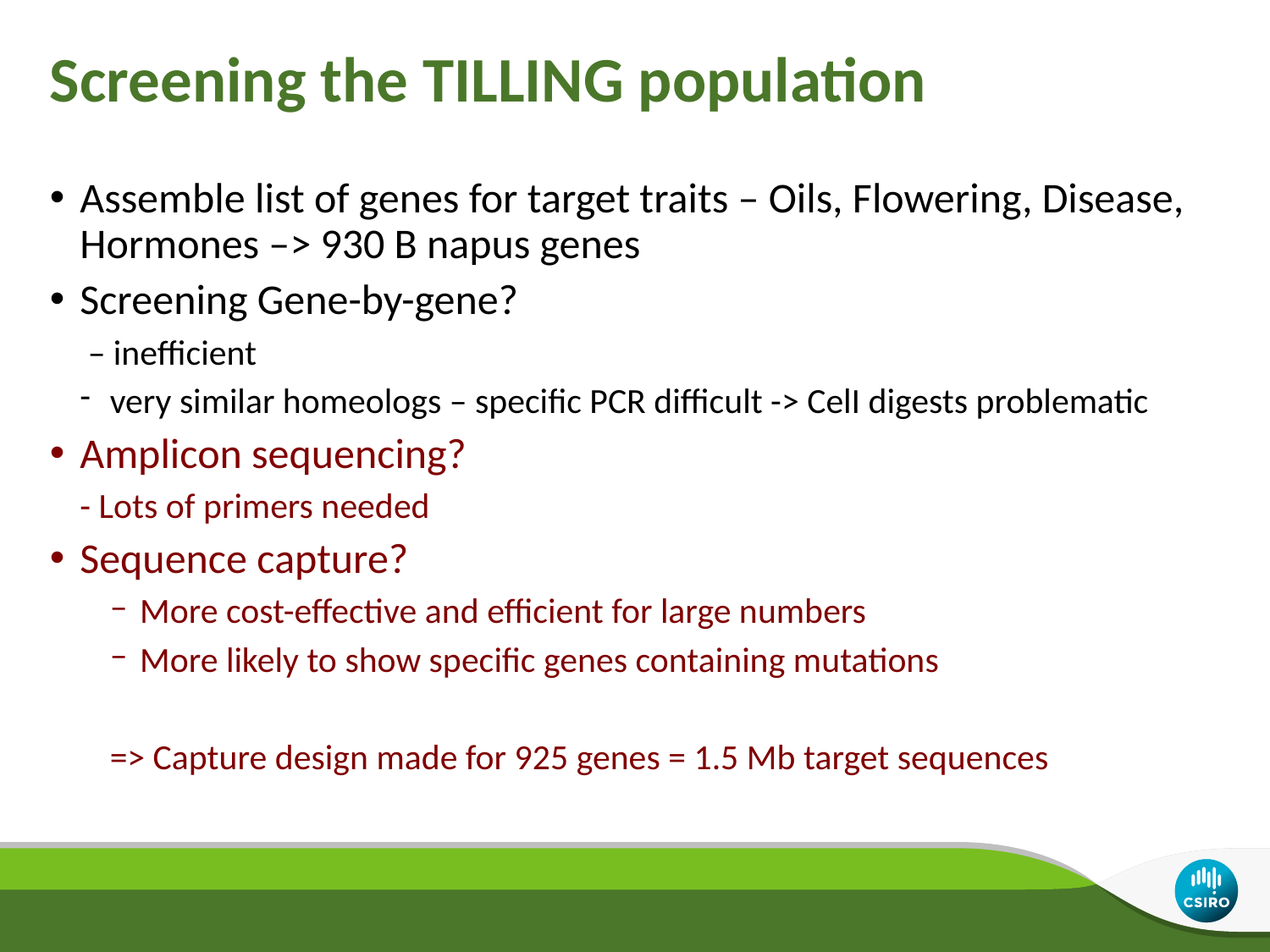

# Screening the TILLING population
Assemble list of genes for target traits – Oils, Flowering, Disease, Hormones –> 930 B napus genes
Screening Gene-by-gene?
 – inefficient
very similar homeologs – specific PCR difficult -> CelI digests problematic
Amplicon sequencing?
- Lots of primers needed
Sequence capture?
More cost-effective and efficient for large numbers
More likely to show specific genes containing mutations

=> Capture design made for 925 genes = 1.5 Mb target sequences